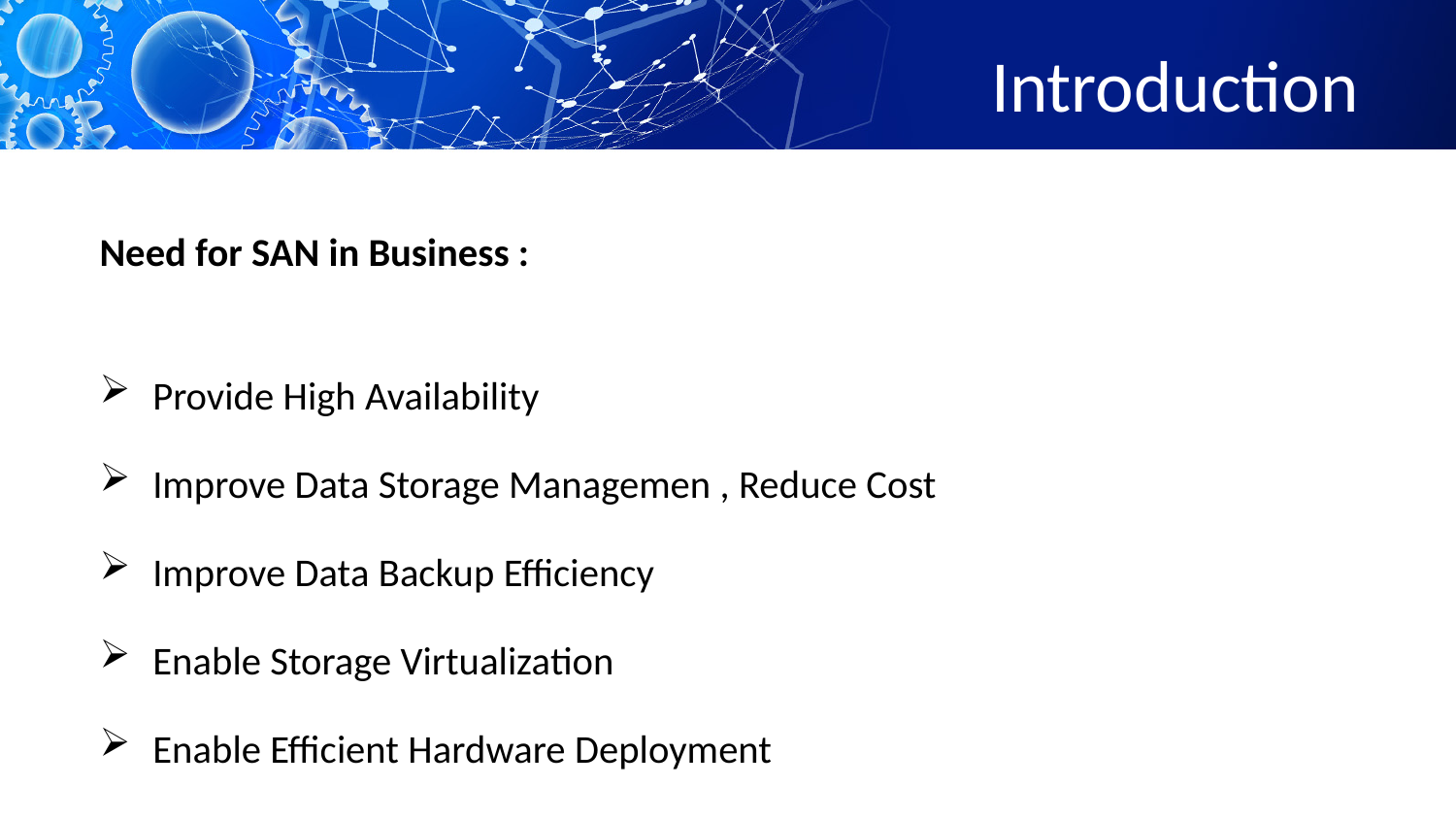

# Introduction
Need for SAN in Business :

Provide High Availability
Improve Data Storage Managemen , Reduce Cost
Improve Data Backup Efficiency
Enable Storage Virtualization
Enable Efficient Hardware Deployment